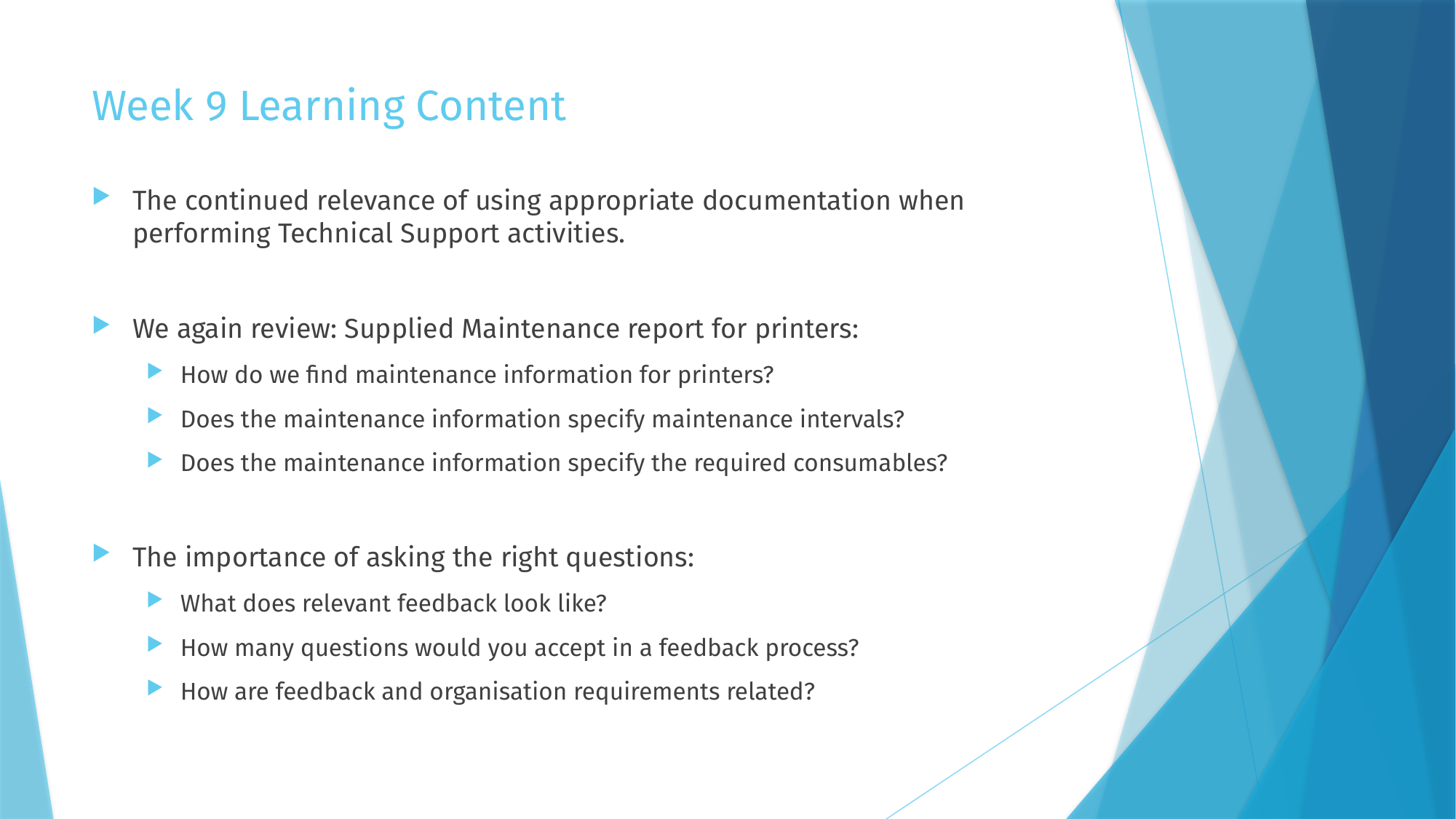

# Week 9 Learning Content
The continued relevance of using appropriate documentation when performing Technical Support activities.

We again review: Supplied Maintenance report for printers:
How do we find maintenance information for printers?
Does the maintenance information specify maintenance intervals?
Does the maintenance information specify the required consumables?

The importance of asking the right questions:
What does relevant feedback look like?
How many questions would you accept in a feedback process?
How are feedback and organisation requirements related?